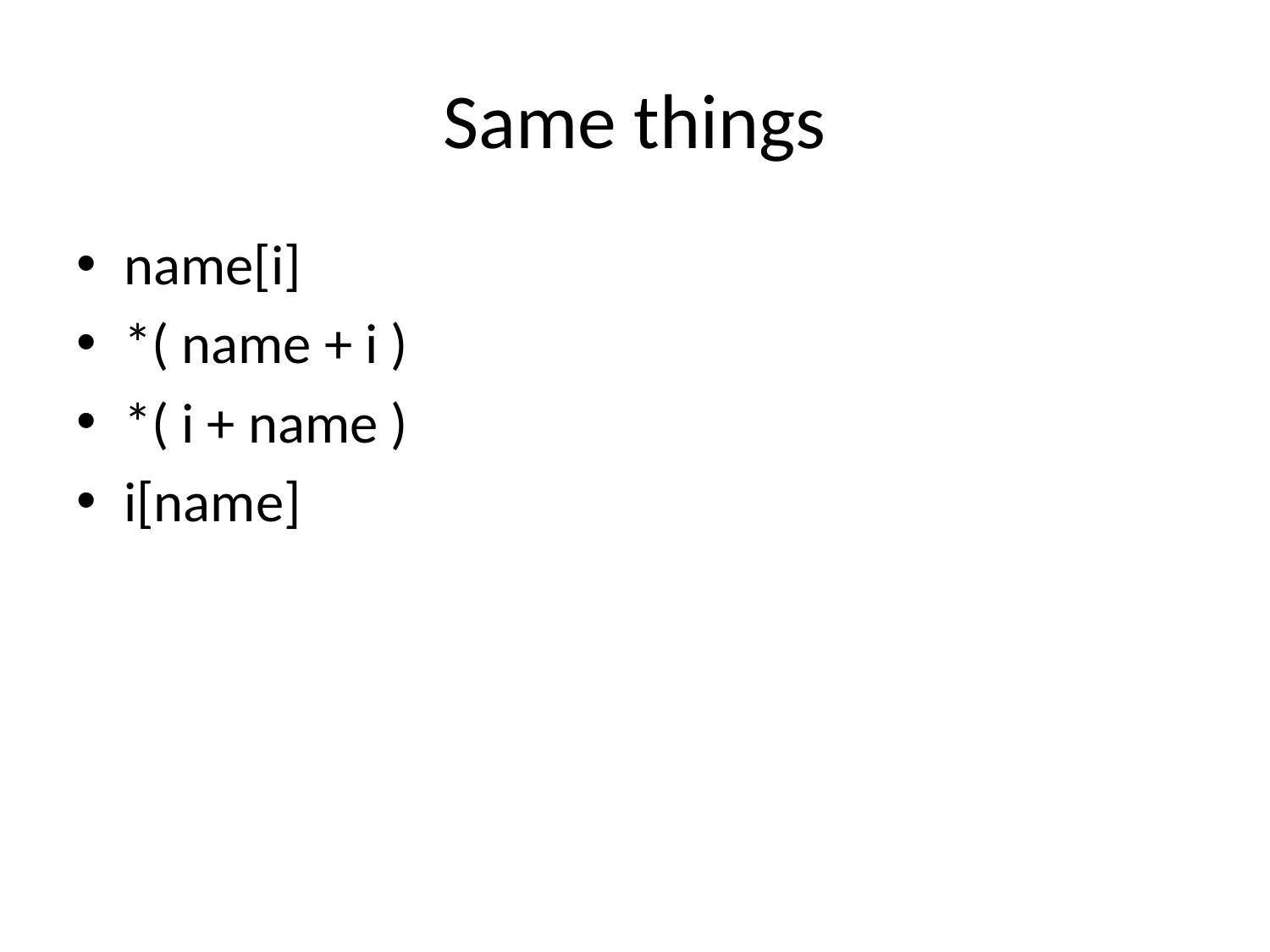

# Same things
name[i]
*( name + i )
*( i + name )
i[name]